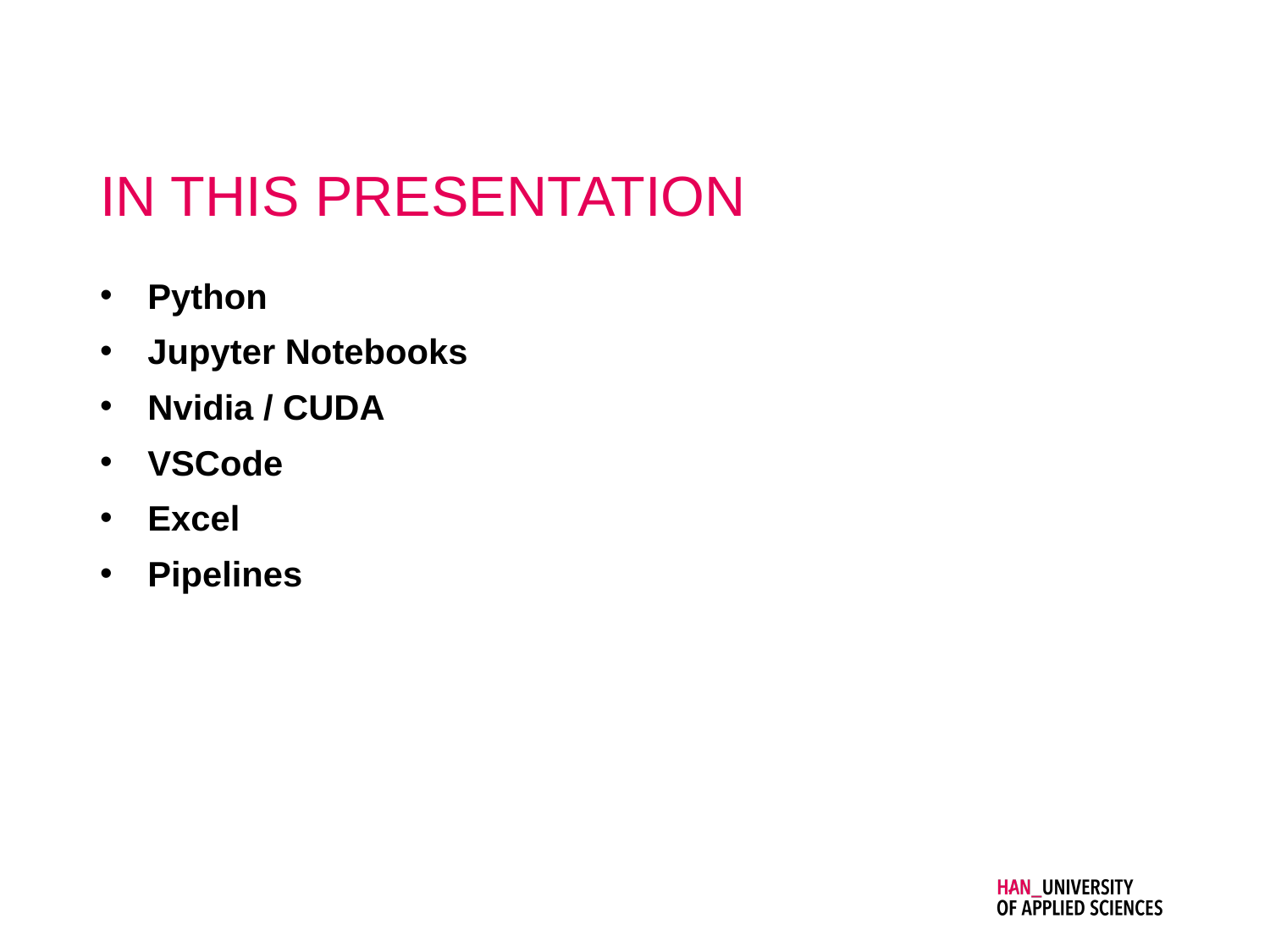

# IN THIS PRESENTATION
Python
Jupyter Notebooks
Nvidia / CUDA
VSCode
Excel
Pipelines